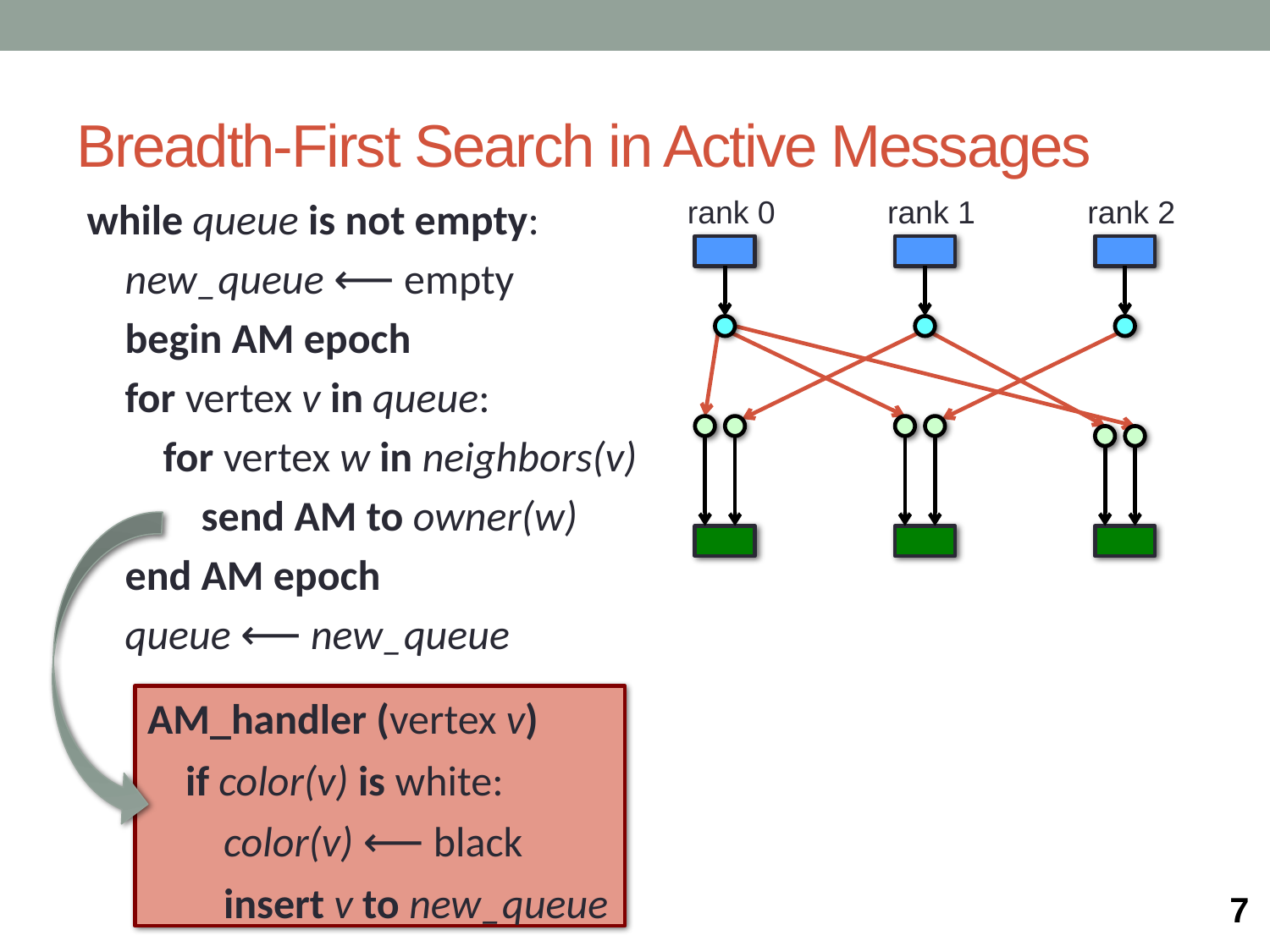

# Breadth-First Search in Active Messages
while queue is not empty:
    new_queue ⟵ empty
    begin AM epoch
    for vertex v in queue:
        for vertex w in neighbors(v)
            send AM to owner(w)
    end AM epoch
    queue ⟵ new_queue
rank 0
rank 1
rank 2

AM_handler (vertex v)
    if color(v) is white:
        color(v) ⟵ black
        insert v to new_queue
7